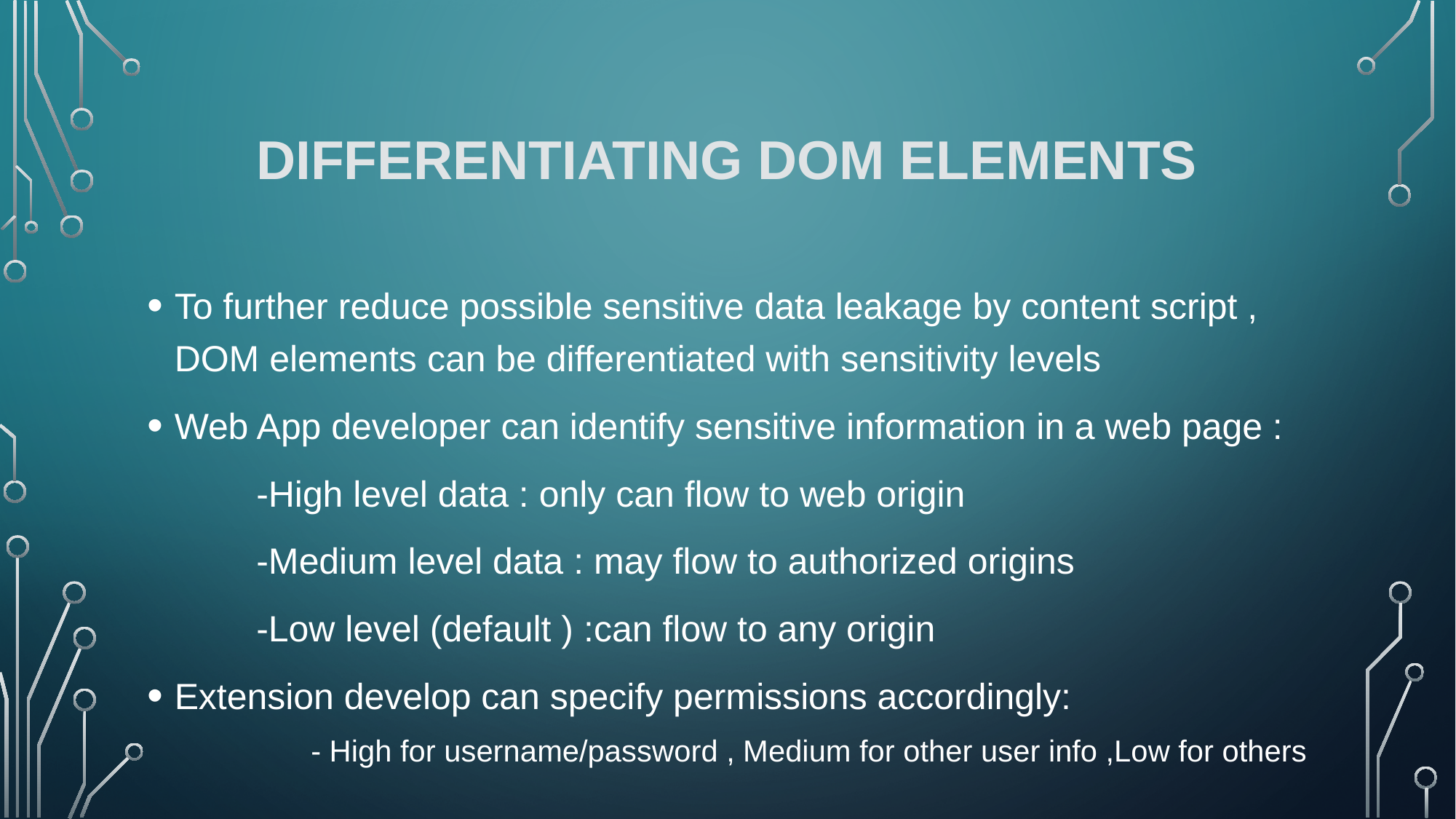

# Differentiating DOM Elements
To further reduce possible sensitive data leakage by content script , DOM elements can be differentiated with sensitivity levels
Web App developer can identify sensitive information in a web page :
	-High level data : only can flow to web origin
	-Medium level data : may flow to authorized origins
	-Low level (default ) :can flow to any origin
Extension develop can specify permissions accordingly:
	- High for username/password , Medium for other user info ,Low for others